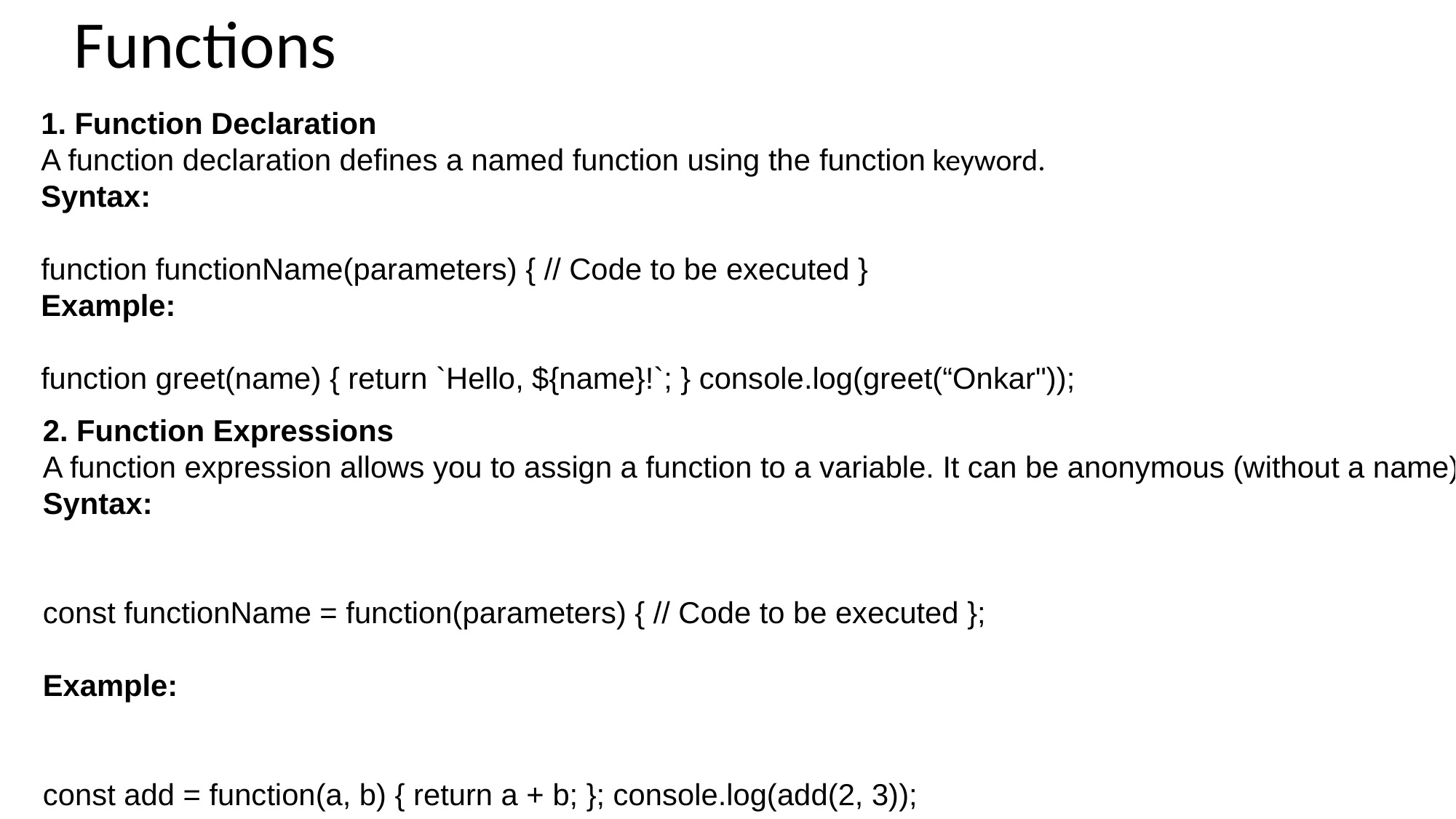

# Functions
1. Function Declaration
A function declaration defines a named function using the function keyword.
Syntax:

function functionName(parameters) { // Code to be executed }
Example:

function greet(name) { return `Hello, ${name}!`; } console.log(greet(“Onkar"));
2. Function Expressions
A function expression allows you to assign a function to a variable. It can be anonymous (without a name).
Syntax:

const functionName = function(parameters) { // Code to be executed };

Example:

const add = function(a, b) { return a + b; }; console.log(add(2, 3));